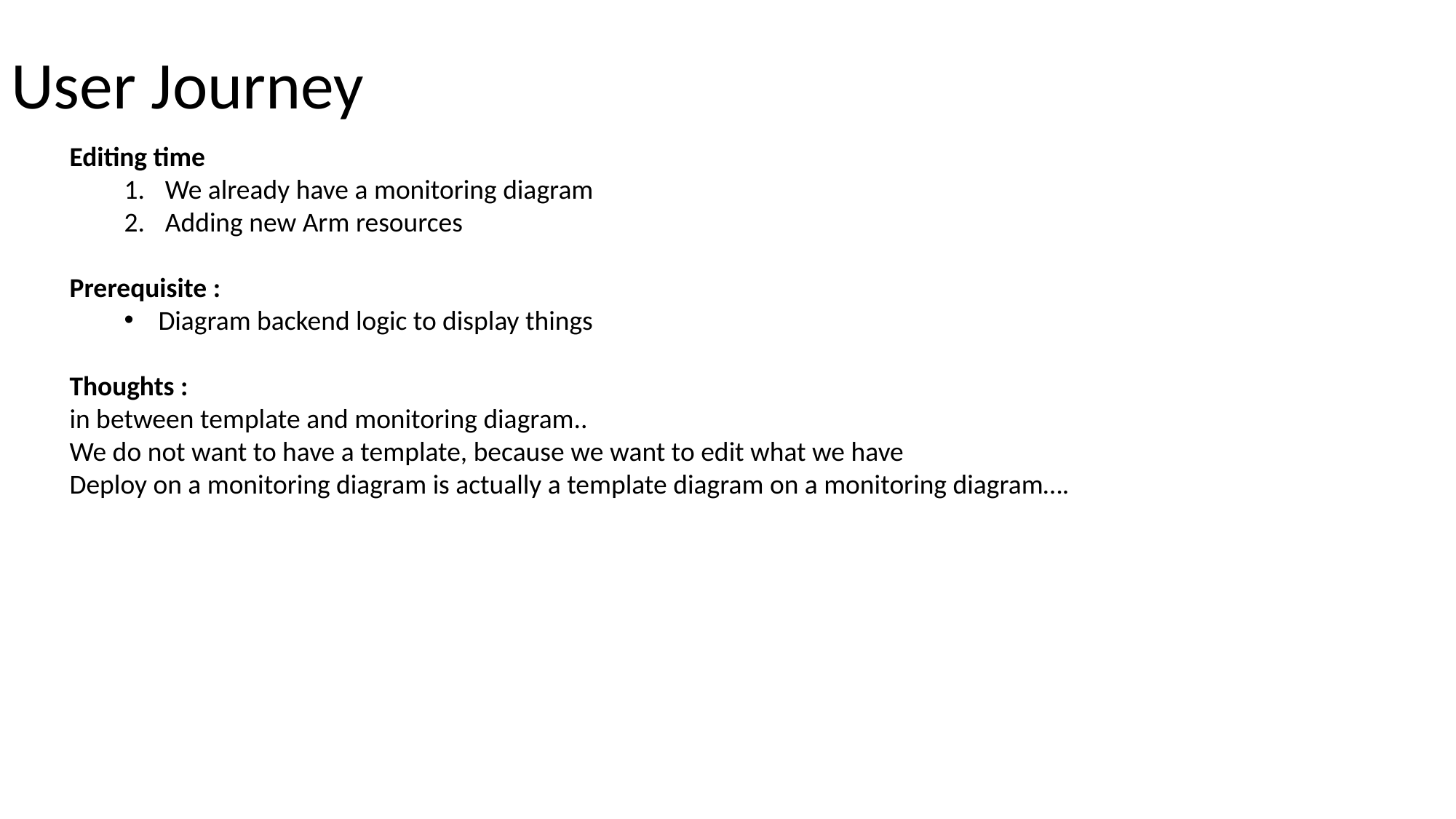

# User Journey
Editing time
We already have a monitoring diagram
Adding new Arm resources

Prerequisite :
Diagram backend logic to display things

Thoughts :
in between template and monitoring diagram..
We do not want to have a template, because we want to edit what we have
Deploy on a monitoring diagram is actually a template diagram on a monitoring diagram….